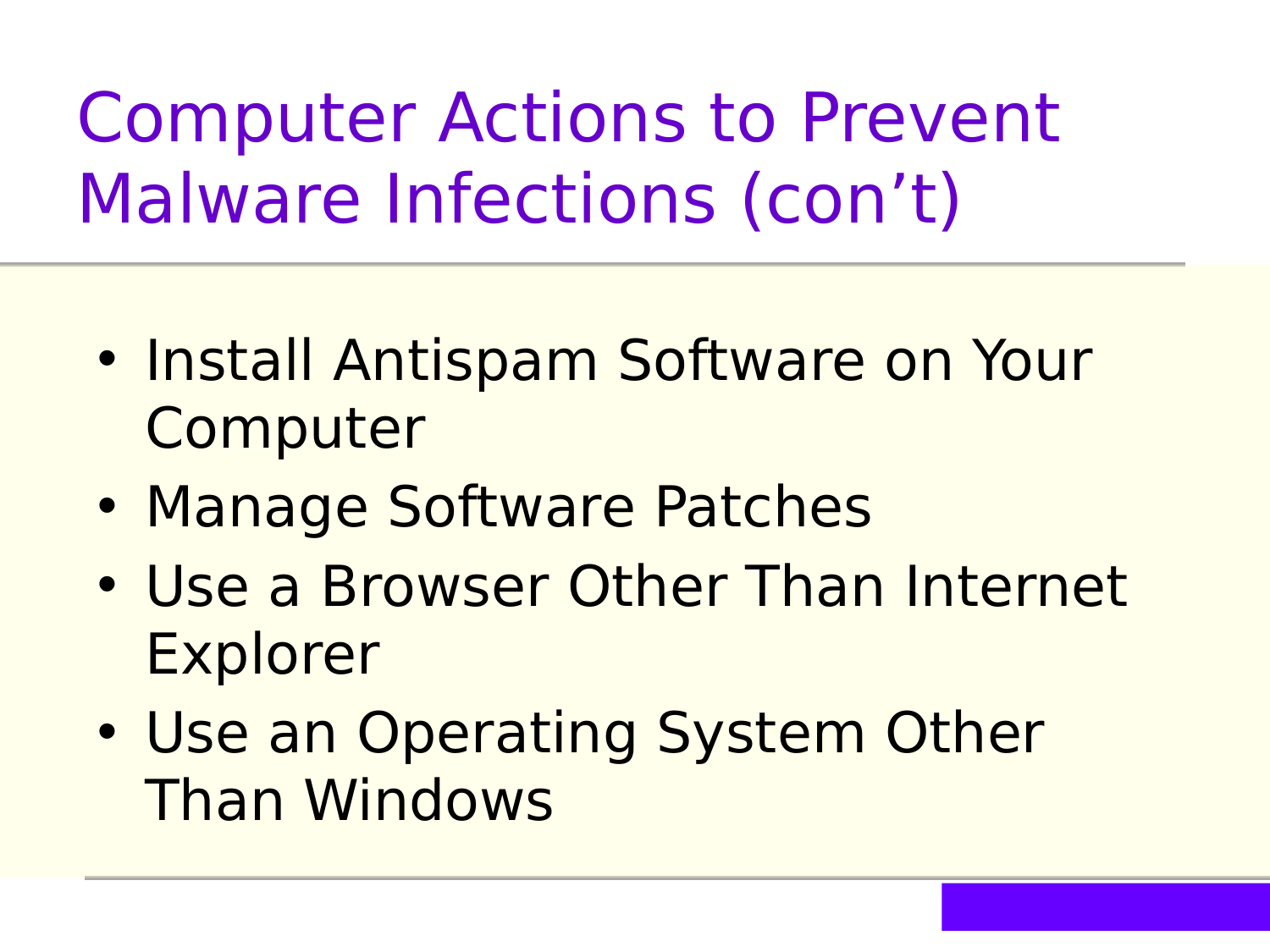

Computer Actions to Prevent Malware Infections (con’t)
Install Antispam Software on Your Computer
Manage Software Patches
Use a Browser Other Than Internet Explorer
Use an Operating System Other Than Windows